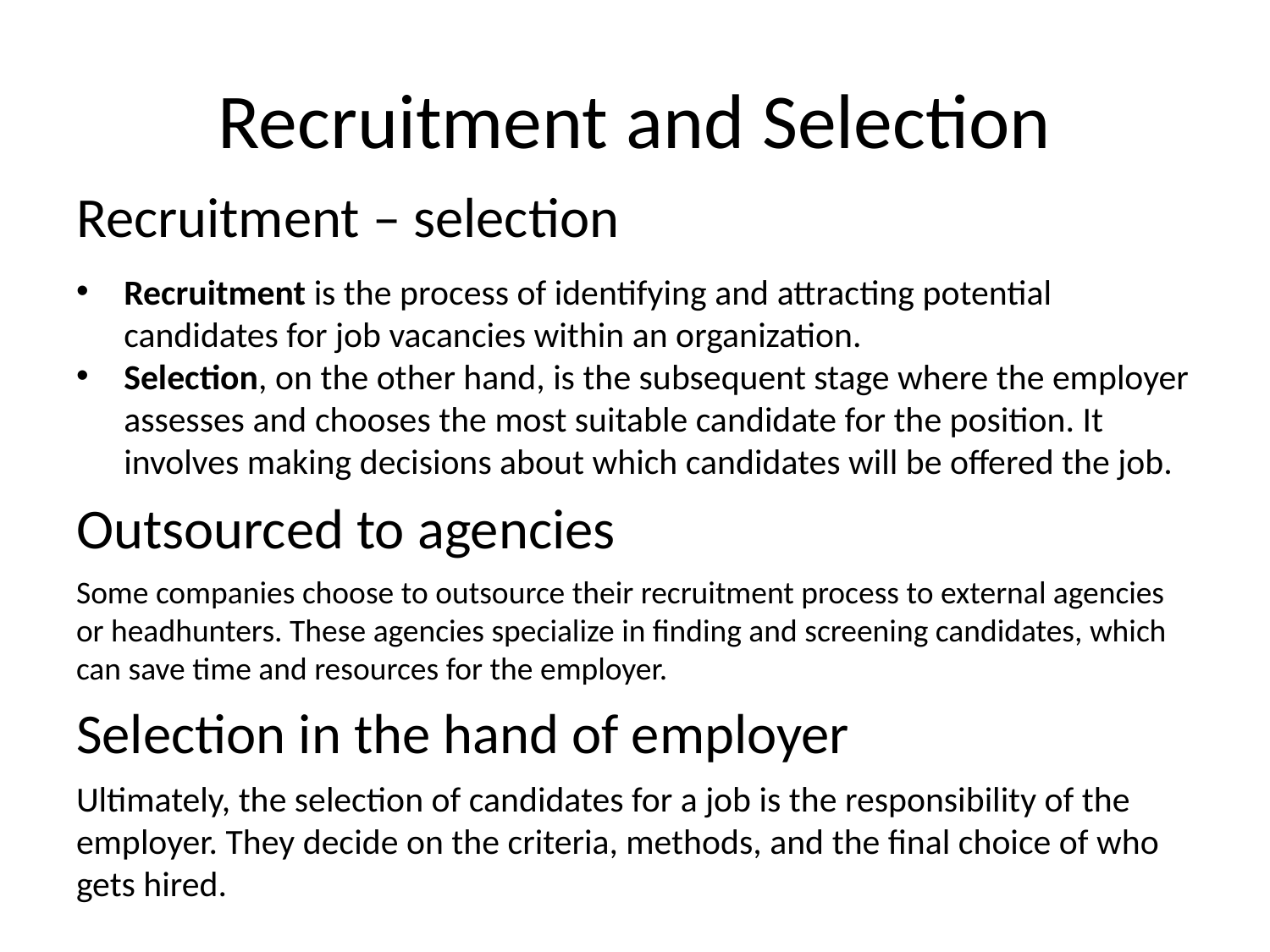

# Recruitment and Selection
Recruitment – selection

Recruitment is the process of identifying and attracting potential candidates for job vacancies within an organization.
Selection, on the other hand, is the subsequent stage where the employer assesses and chooses the most suitable candidate for the position. It involves making decisions about which candidates will be offered the job.
Outsourced to agencies
Some companies choose to outsource their recruitment process to external agencies or headhunters. These agencies specialize in finding and screening candidates, which can save time and resources for the employer.
Selection in the hand of employer
Ultimately, the selection of candidates for a job is the responsibility of the employer. They decide on the criteria, methods, and the final choice of who gets hired.